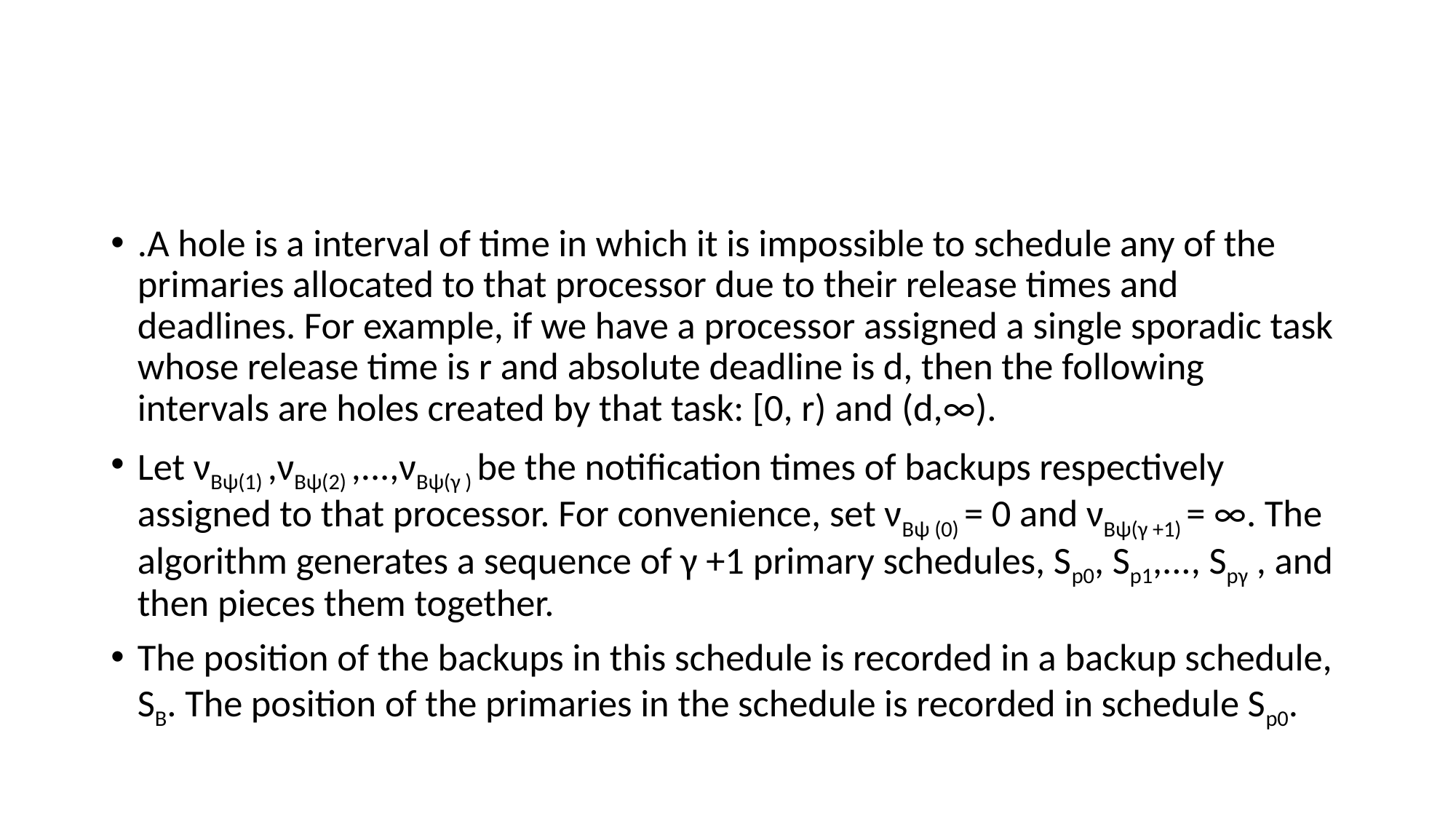

#
.A hole is a interval of time in which it is impossible to schedule any of the primaries allocated to that processor due to their release times and deadlines. For example, if we have a processor assigned a single sporadic task whose release time is r and absolute deadline is d, then the following intervals are holes created by that task: [0, r) and (d,∞).
Let νBψ(1) ,νBψ(2) ,...,νBψ(γ ) be the notification times of backups respectively assigned to that processor. For convenience, set νBψ (0) = 0 and νBψ(γ +1) = ∞. The algorithm generates a sequence of γ +1 primary schedules, Sp0, Sp1,..., Spγ , and then pieces them together.
The position of the backups in this schedule is recorded in a backup schedule, SB. The position of the primaries in the schedule is recorded in schedule Sp0.